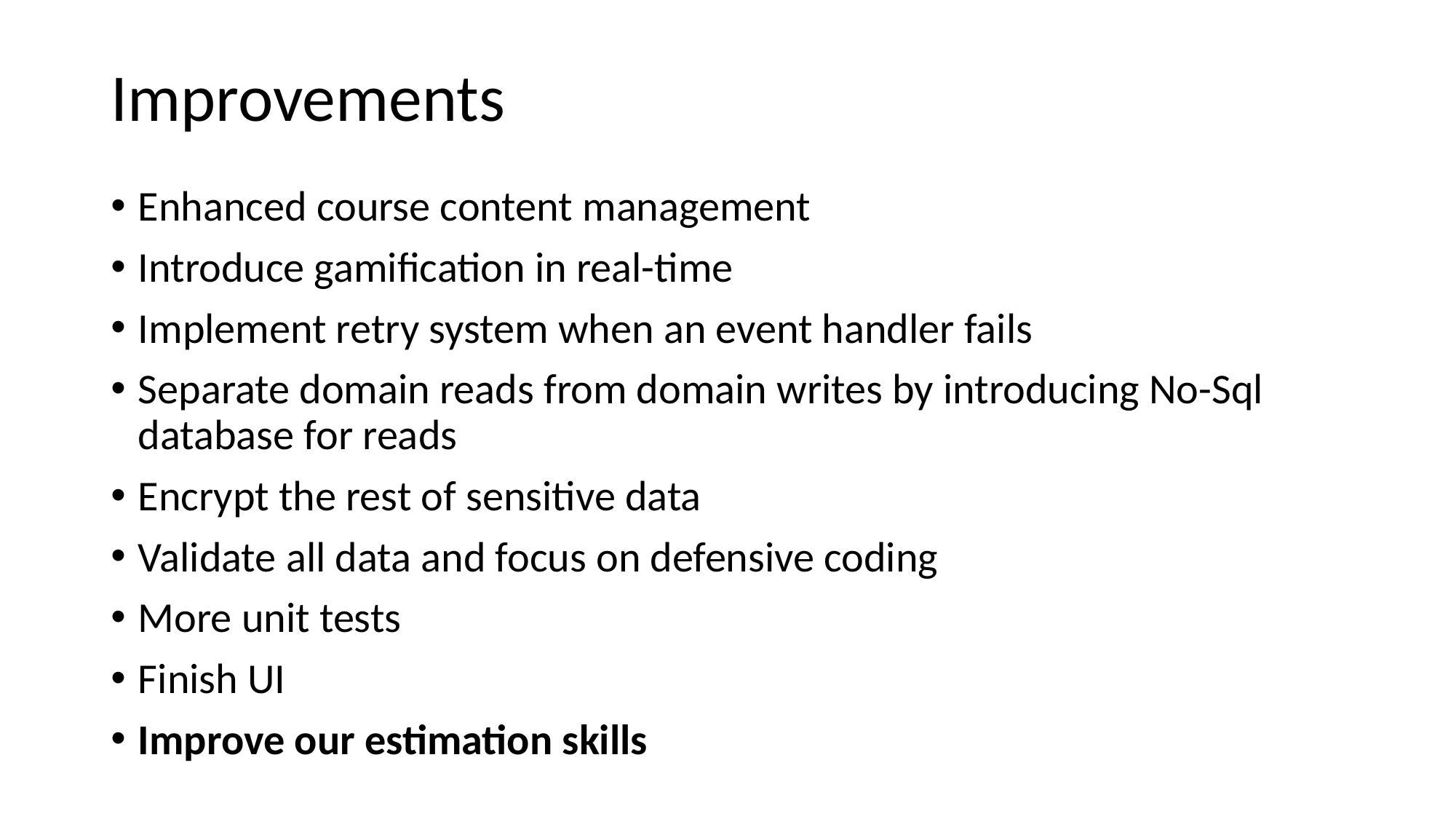

# Improvements
Enhanced course content management
Introduce gamification in real-time
Implement retry system when an event handler fails
Separate domain reads from domain writes by introducing No-Sql database for reads
Encrypt the rest of sensitive data
Validate all data and focus on defensive coding
More unit tests
Finish UI
Improve our estimation skills